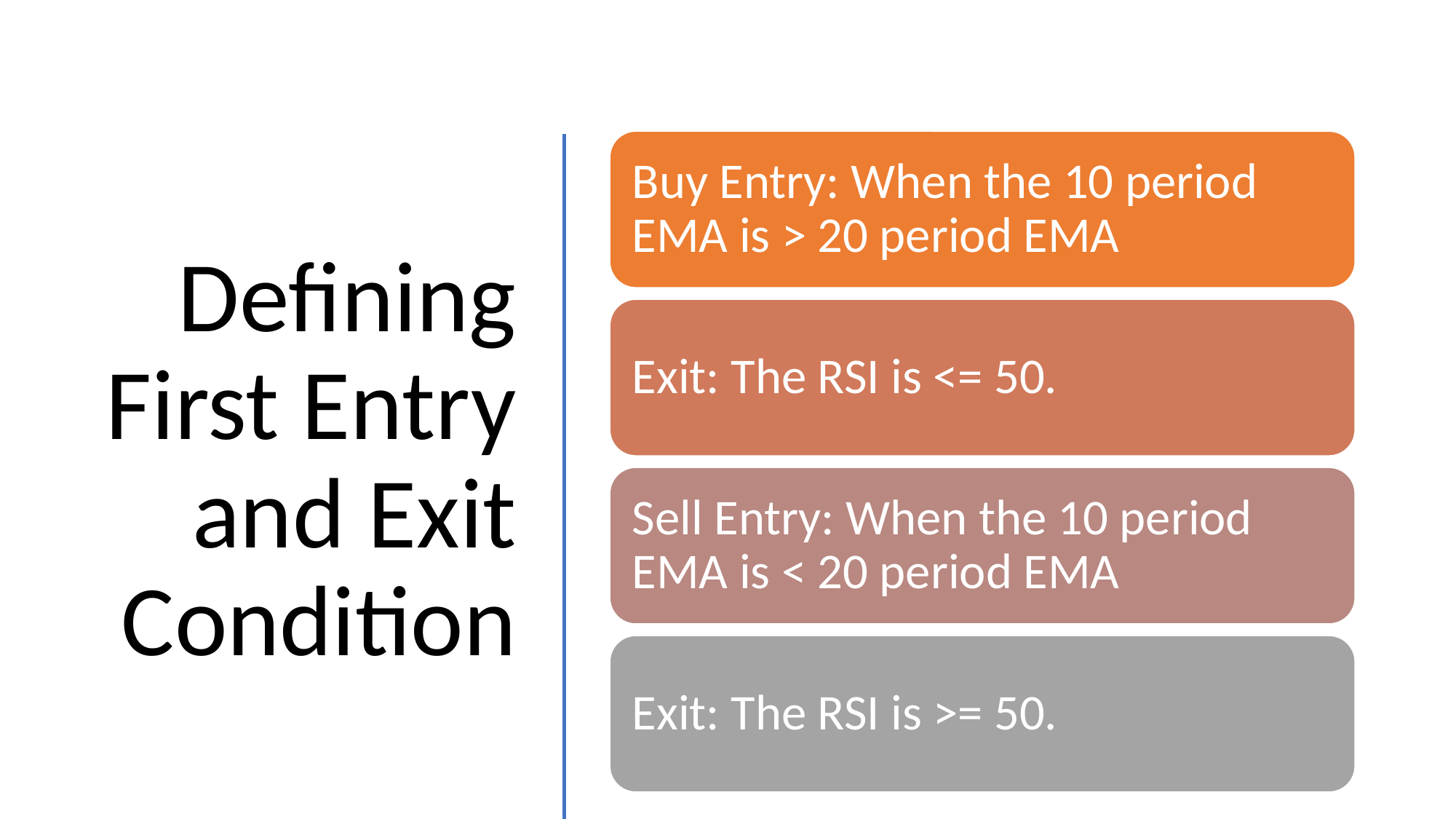

Defining First Entry and Exit Condition

Buy Entry: When the 10 period EMA is > 20 period EMA

Exit: The RSI is <= 50.

Sell Entry: When the 10 period EMA is < 20 period EMA

Exit: The RSI is >= 50.